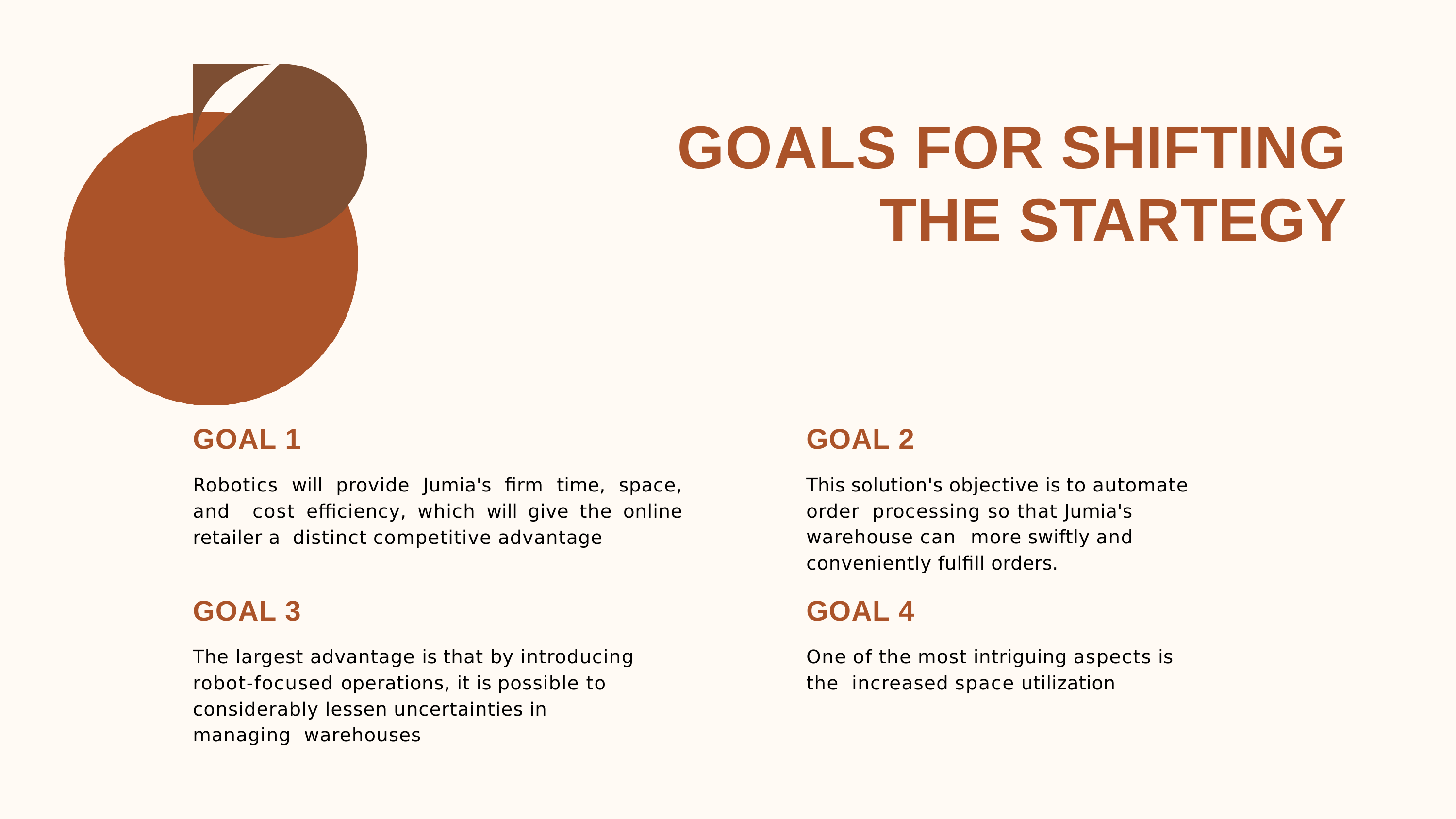

# GOALS FOR SHIFTING THE STARTEGY

GOAL 2
This solution's objective is to automate order  processing so that Jumia's warehouse can  more swiftly and conveniently fulfill orders.
GOAL 1
Robotics will provide Jumia's firm time, space, and  cost efficiency, which will give the online retailer a  distinct competitive advantage
GOAL 3
The largest advantage is that by introducing  robot-focused operations, it is possible to  considerably lessen uncertainties in managing  warehouses
GOAL 4
One of the most intriguing aspects is the  increased space utilization